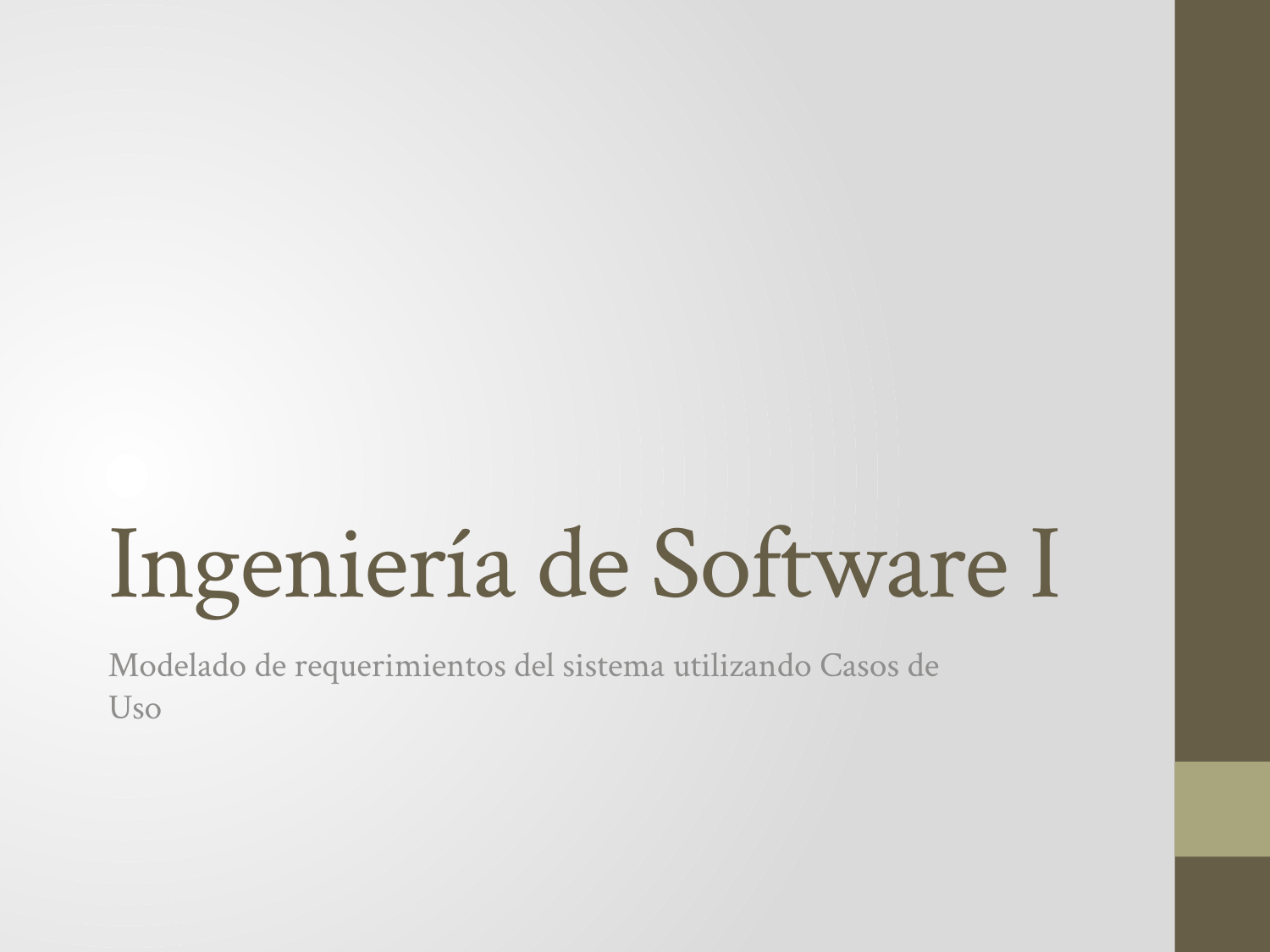

# Ingeniería de Software I
Modelado de requerimientos del sistema utilizando Casos de Uso